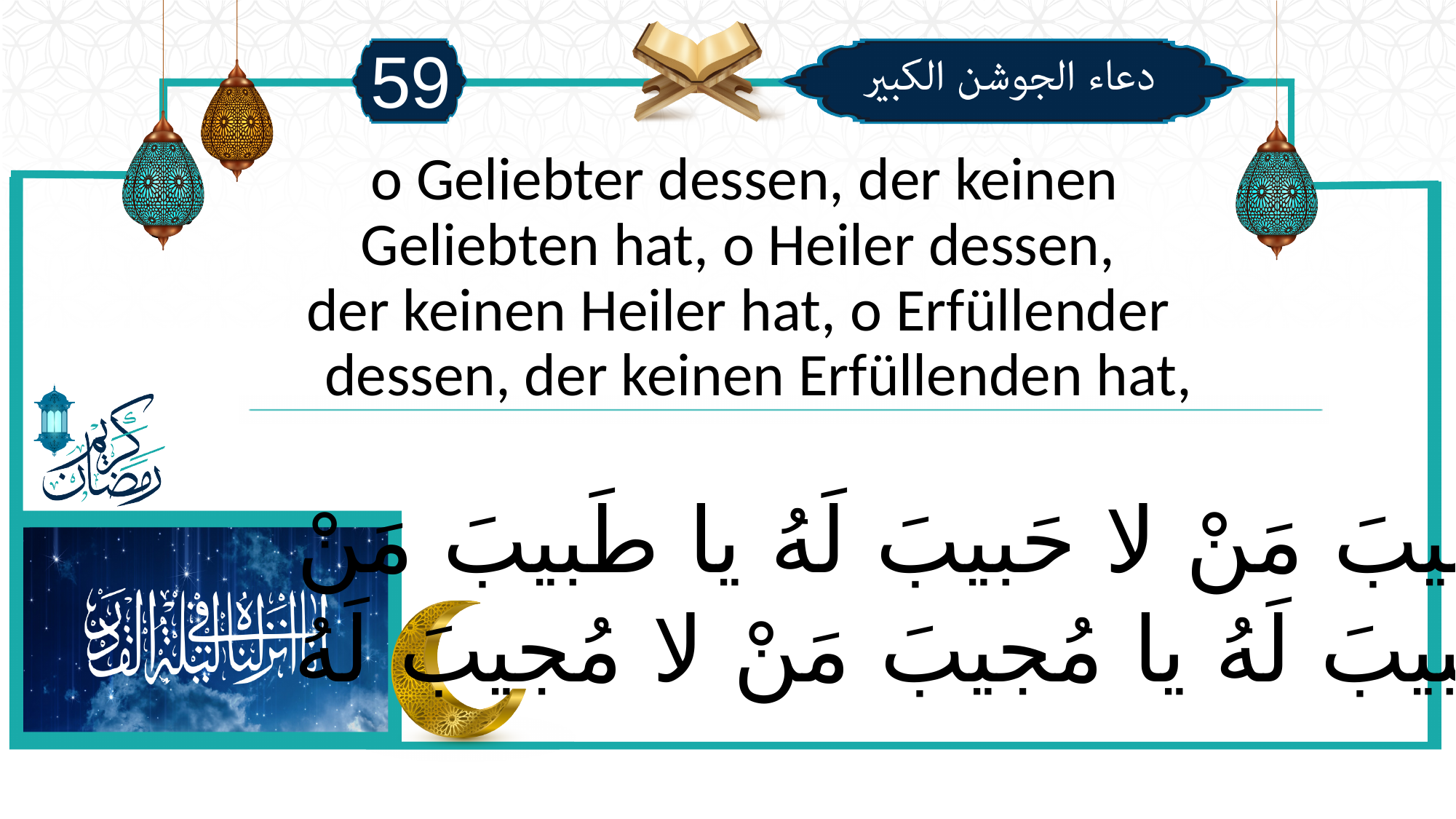

59
o Geliebter dessen, der keinen
Geliebten hat, o Heiler dessen,
der keinen Heiler hat, o Erfüllender
  dessen, der keinen Erfüllenden hat,
يا حَبيبَ مَنْ لا حَبيبَ لَهُ يا طَبيبَ مَنْ
لا طَبيبَ لَهُ يا مُجيبَ مَنْ لا مُجيبَ لَهُ